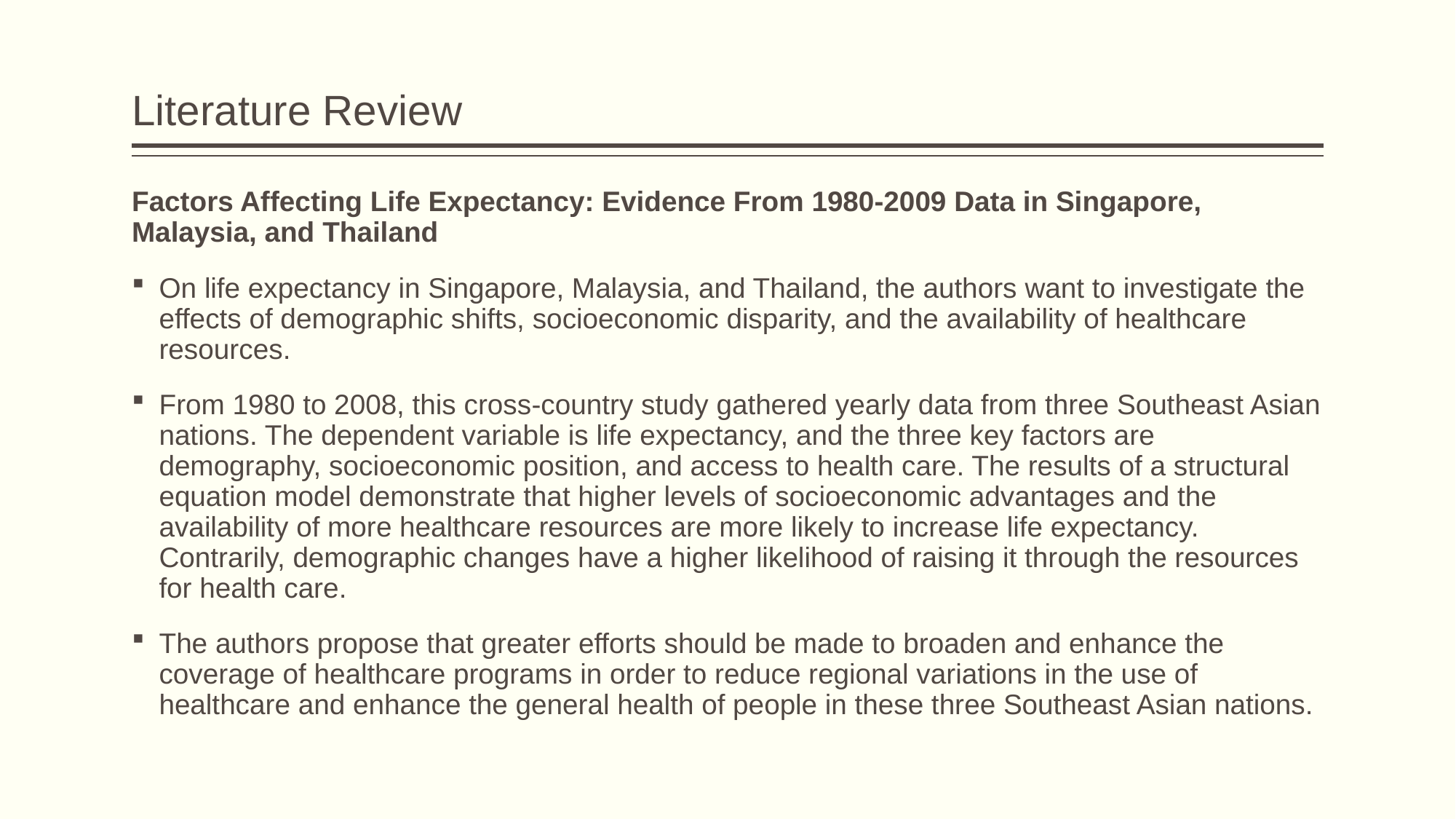

# Literature Review
Factors Affecting Life Expectancy: Evidence From 1980-2009 Data in Singapore, Malaysia, and Thailand
On life expectancy in Singapore, Malaysia, and Thailand, the authors want to investigate the effects of demographic shifts, socioeconomic disparity, and the availability of healthcare resources.
From 1980 to 2008, this cross-country study gathered yearly data from three Southeast Asian nations. The dependent variable is life expectancy, and the three key factors are demography, socioeconomic position, and access to health care. The results of a structural equation model demonstrate that higher levels of socioeconomic advantages and the availability of more healthcare resources are more likely to increase life expectancy. Contrarily, demographic changes have a higher likelihood of raising it through the resources for health care.
The authors propose that greater efforts should be made to broaden and enhance the coverage of healthcare programs in order to reduce regional variations in the use of healthcare and enhance the general health of people in these three Southeast Asian nations.